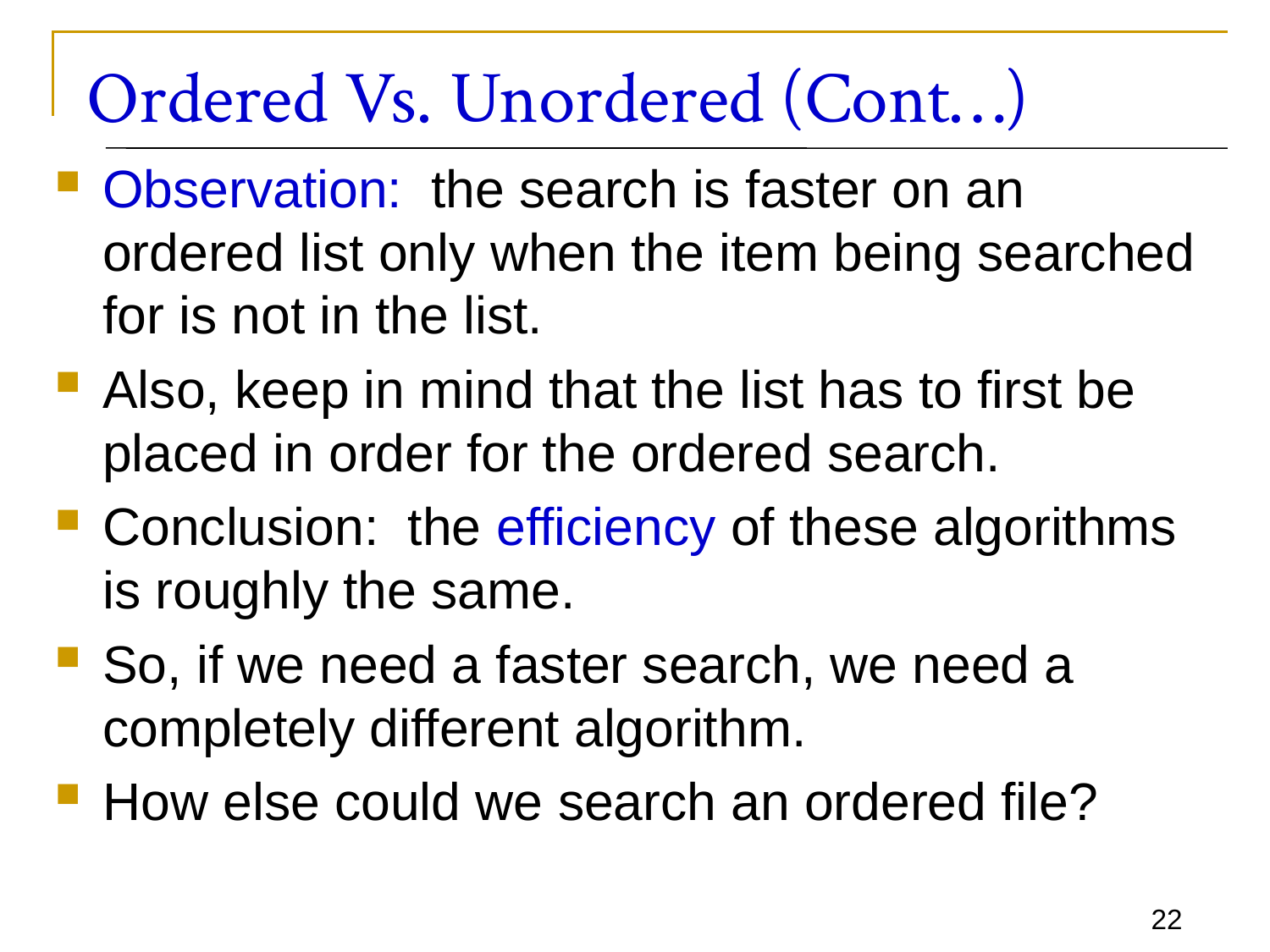

# Ordered Vs. Unordered (Cont…)
Observation:  the search is faster on an ordered list only when the item being searched for is not in the list.
Also, keep in mind that the list has to first be placed in order for the ordered search.
Conclusion:  the efficiency of these algorithms is roughly the same.
So, if we need a faster search, we need a completely different algorithm.
How else could we search an ordered file?